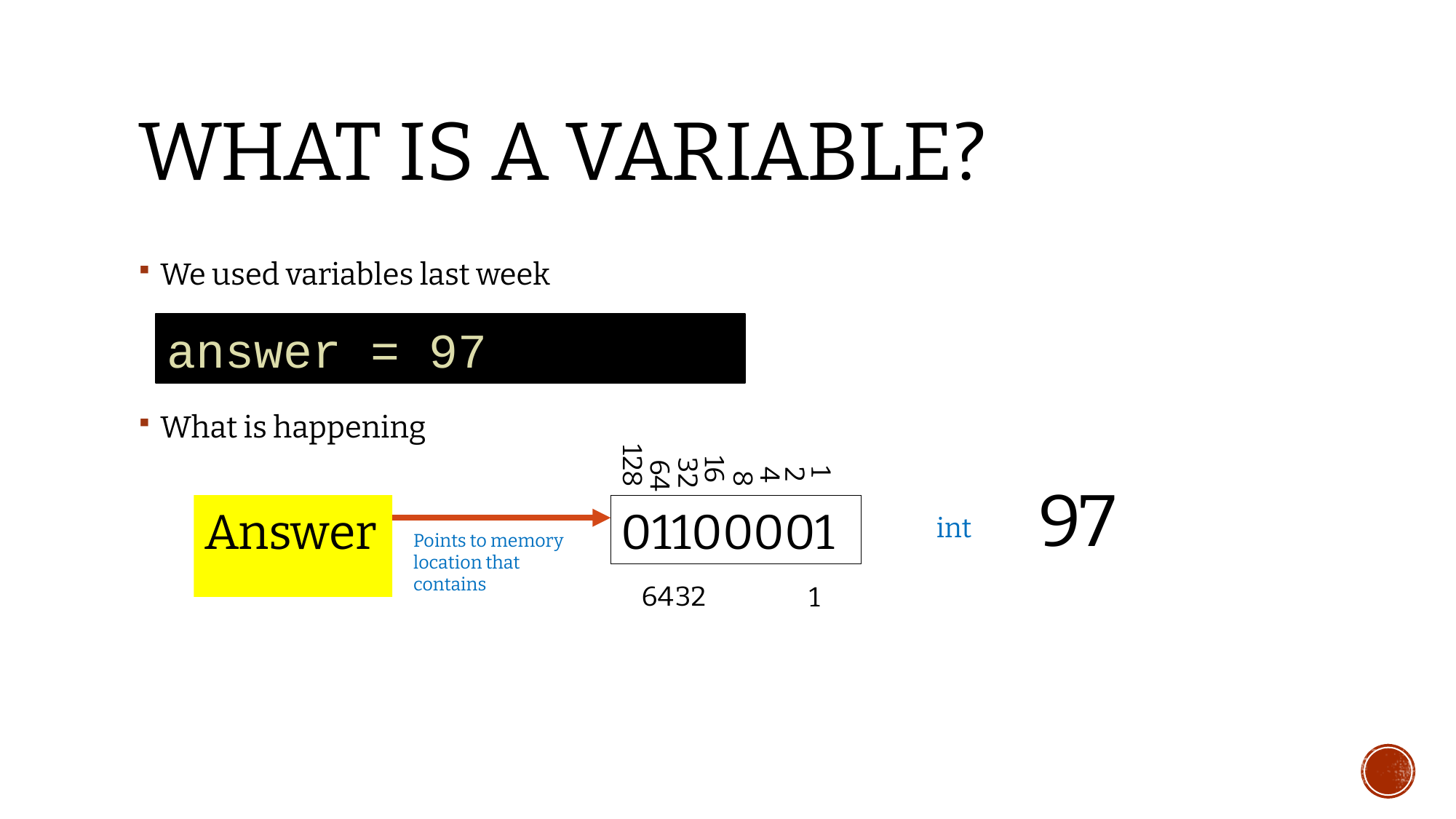

# What is a Variable?
We used variables last week

What is happening
answer = 97
 128
 16
 32
 64
97
 1
 4
 2
 8
Answer

01100001
int
Points to memory location that contains
 32
 64
 1